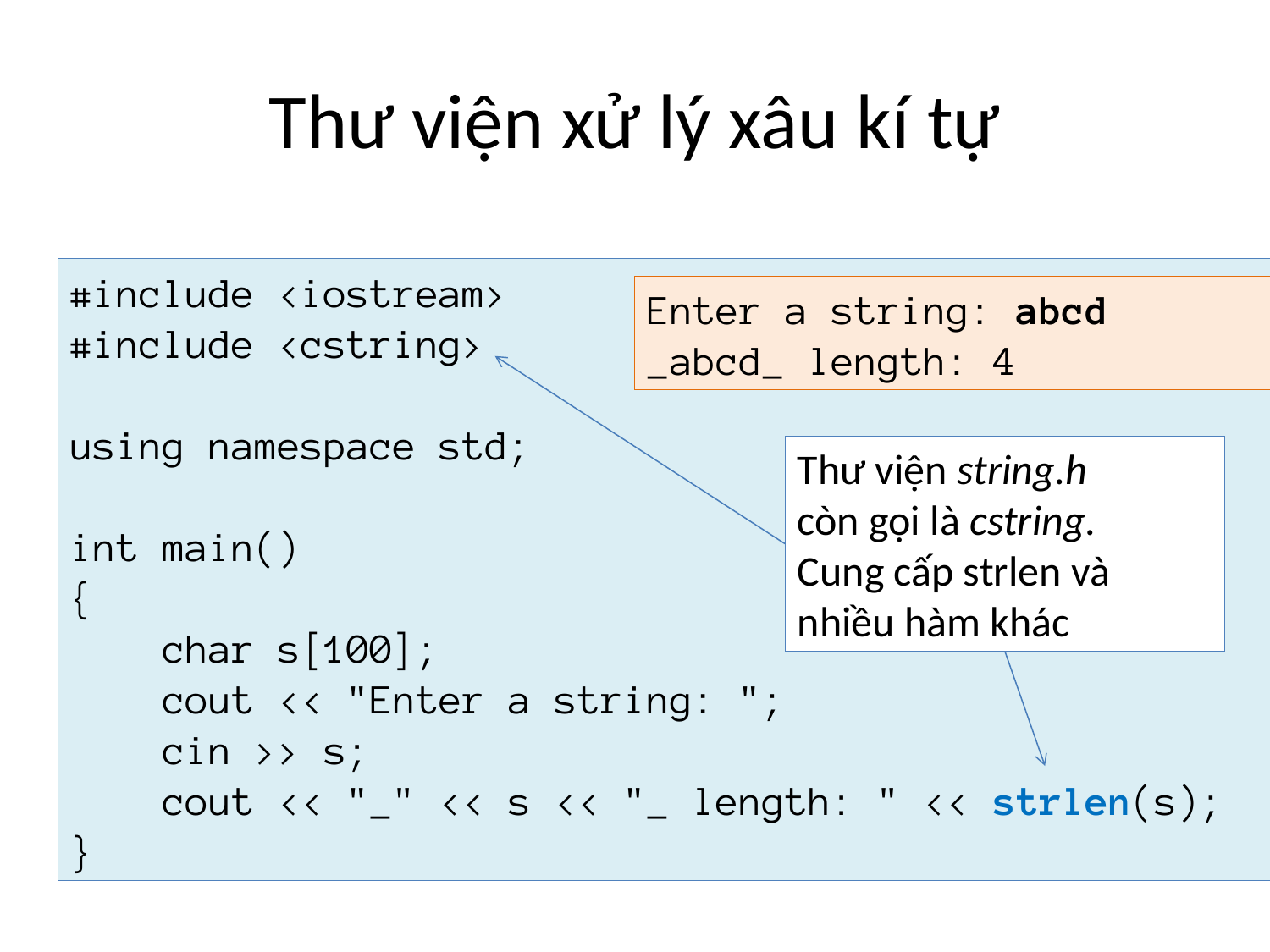

# Thư viện xử lý xâu kí tự
#include <iostream>
#include <cstring>

using namespace std;

int main()
{
    char s[100];
    cout << "Enter a string: ";
    cin >> s;
    cout << "_" << s << "_ length: " << strlen(s);
}
Enter a string: abcd
_abcd_ length: 4
Thư viện string.h
còn gọi là cstring.
Cung cấp strlen và nhiều hàm khác